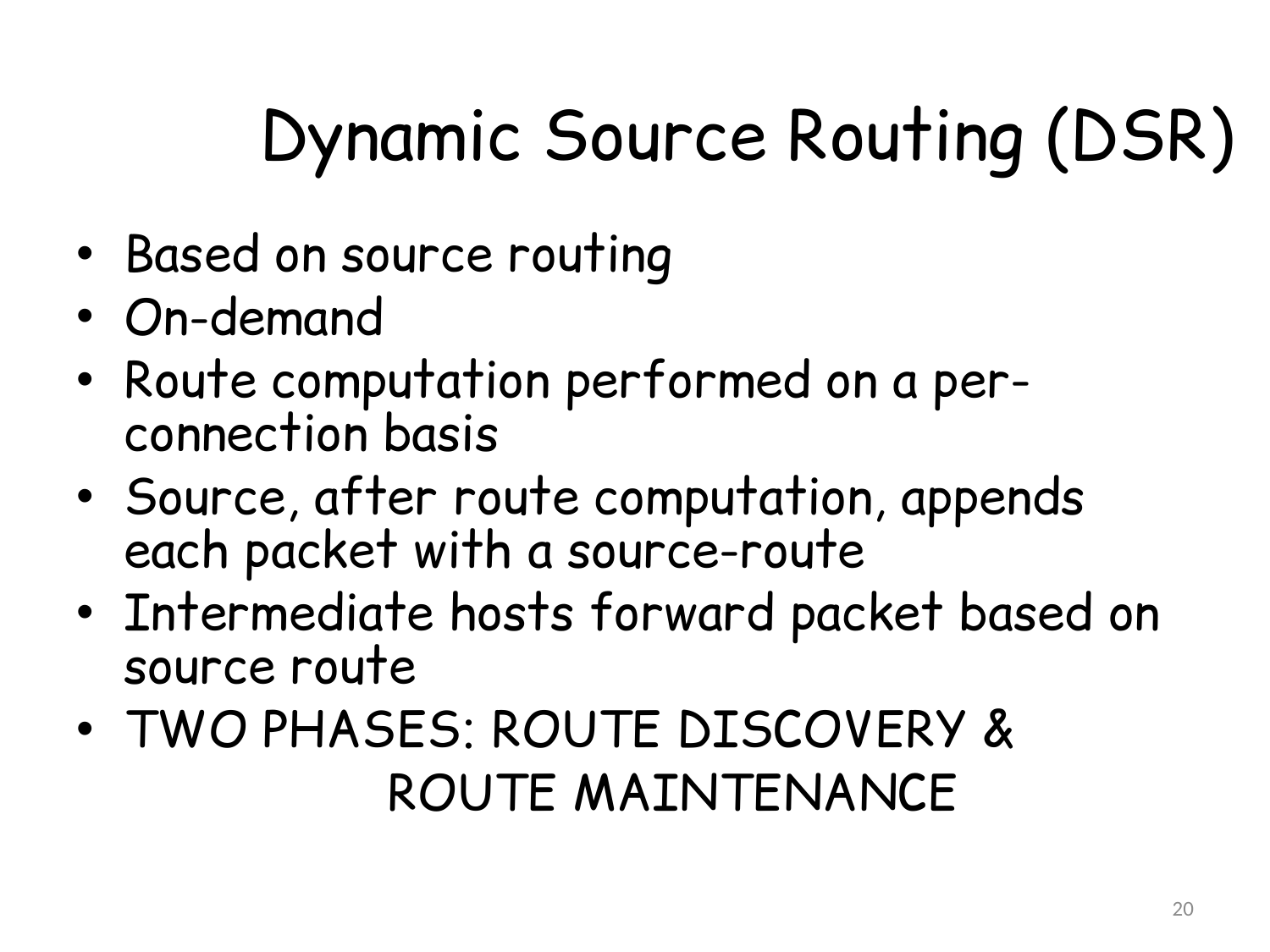

# Dynamic Source Routing (DSR)
Based on source routing
On-demand
Route computation performed on a per-connection basis
Source, after route computation, appends each packet with a source-route
Intermediate hosts forward packet based on source route
TWO PHASES: ROUTE DISCOVERY &
                     ROUTE MAINTENANCE
20